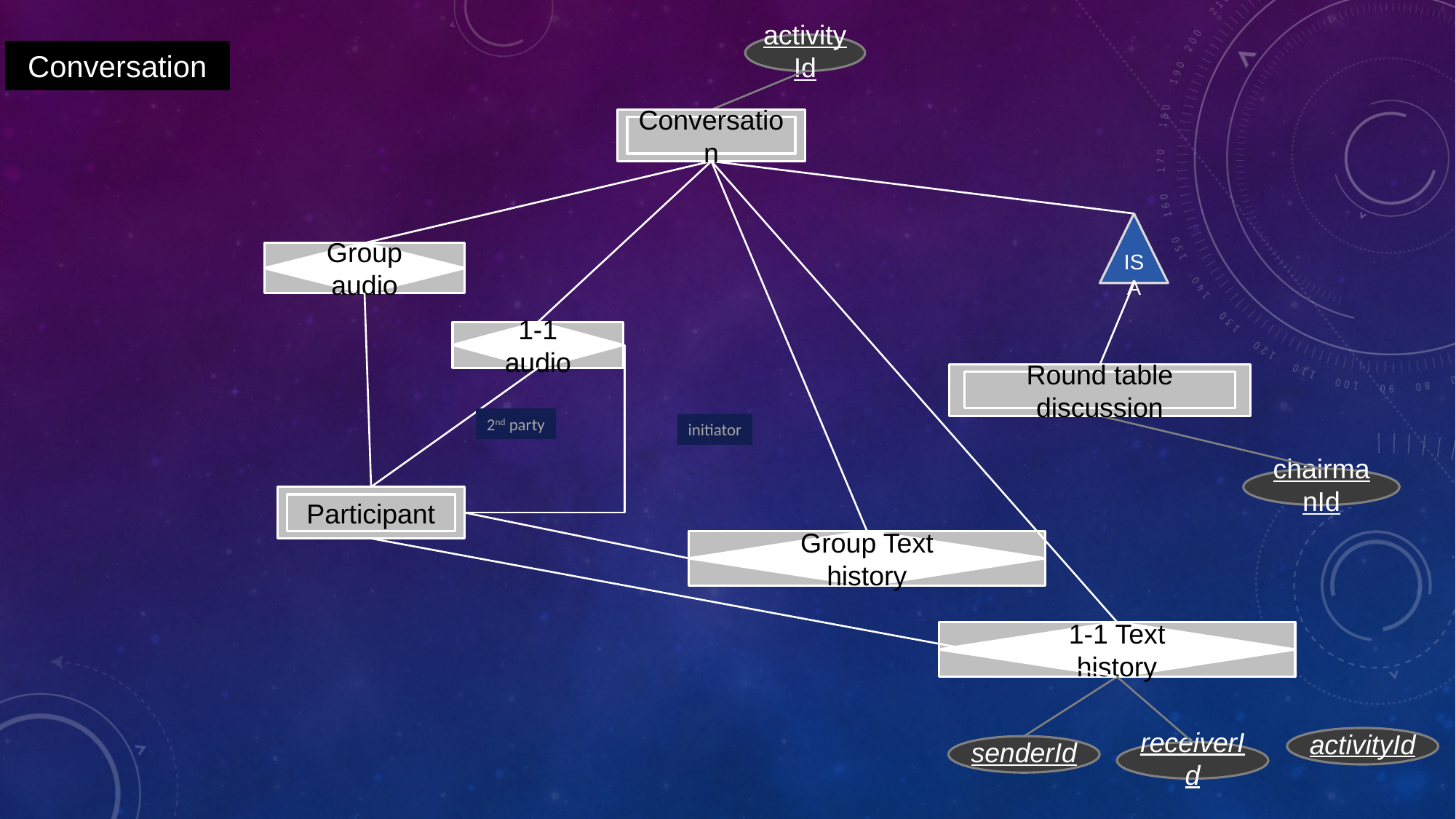

activityId
Conversation

Conversation
ISA
Group audio

1-1 audio

Round table discussion
2nd party
initiator
chairmanId

Participant
Group Text history

1-1 Text history

activityId
senderId
receiverId